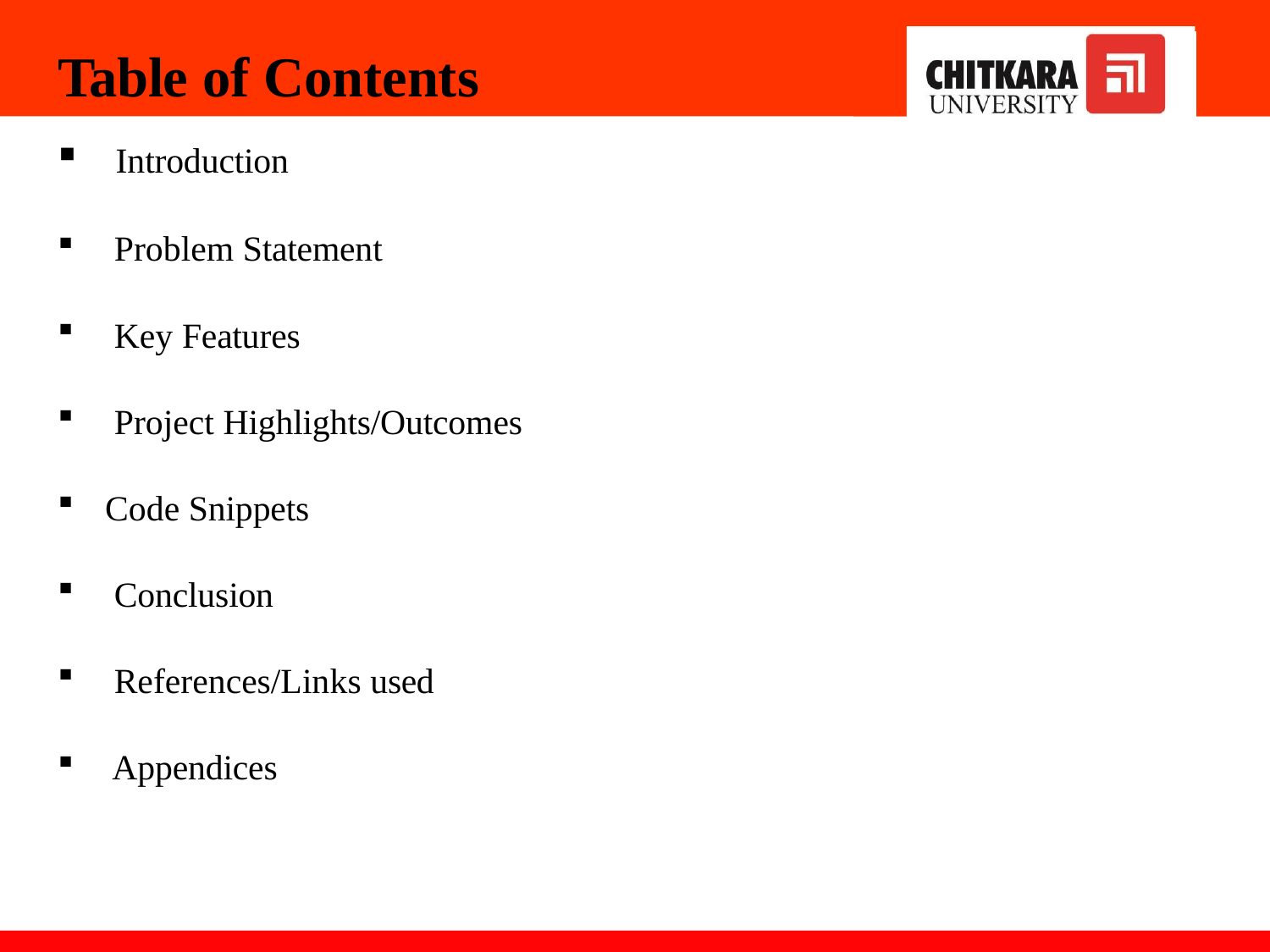

# Table of Contents
Introduction

Problem Statement

Key Features

Project Highlights/Outcomes

Code Snippets

Conclusion

References/Links used

Appendices